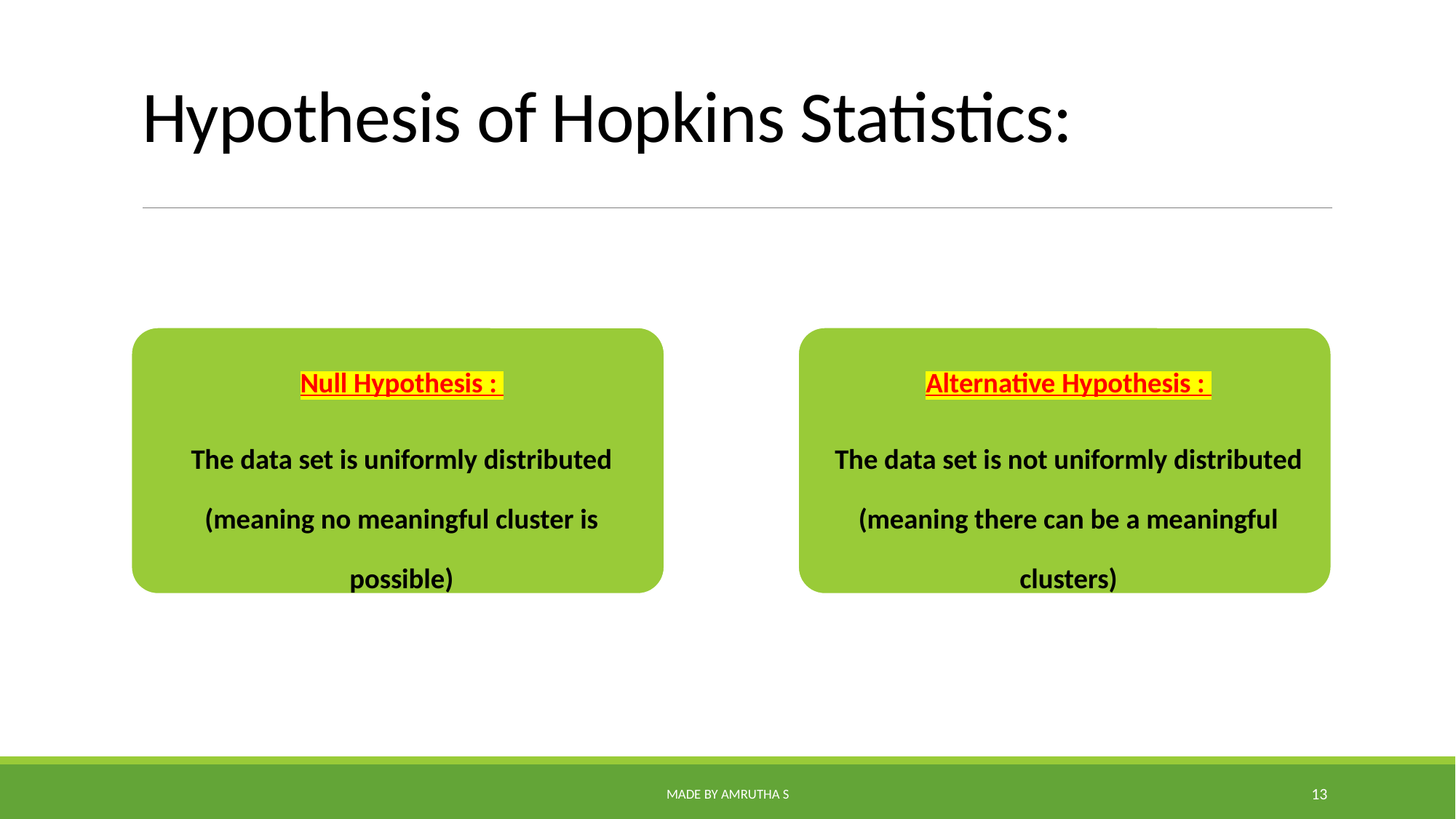

# Hypothesis of Hopkins Statistics:
Null Hypothesis :
The data set is uniformly distributed (meaning no meaningful cluster is possible)
Alternative Hypothesis :
The data set is not uniformly distributed (meaning there can be a meaningful clusters)
Made by Amrutha S
13